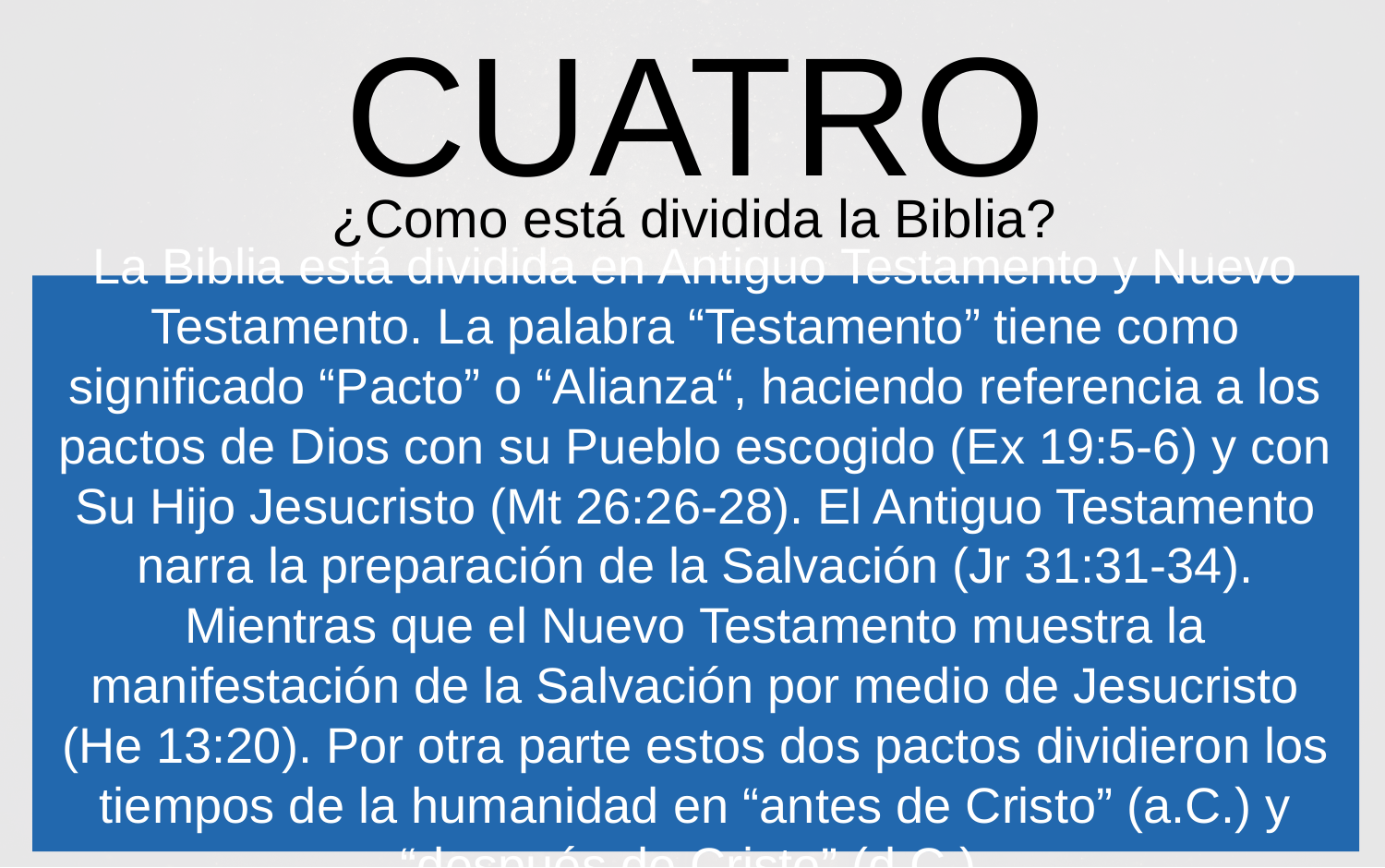

CUATRO
¿Como está dividida la Biblia?
La Biblia está dividida en Antiguo Testamento y Nuevo Testamento. La palabra “Testamento” tiene como significado “Pacto” o “Alianza“, haciendo referencia a los pactos de Dios con su Pueblo escogido (Ex 19:5-6) y con Su Hijo Jesucristo (Mt 26:26-28). El Antiguo Testamento narra la preparación de la Salvación (Jr 31:31-34). Mientras que el Nuevo Testamento muestra la manifestación de la Salvación por medio de Jesucristo (He 13:20). Por otra parte estos dos pactos dividieron los tiempos de la humanidad en “antes de Cristo” (a.C.) y “después de Cristo” (d.C.).